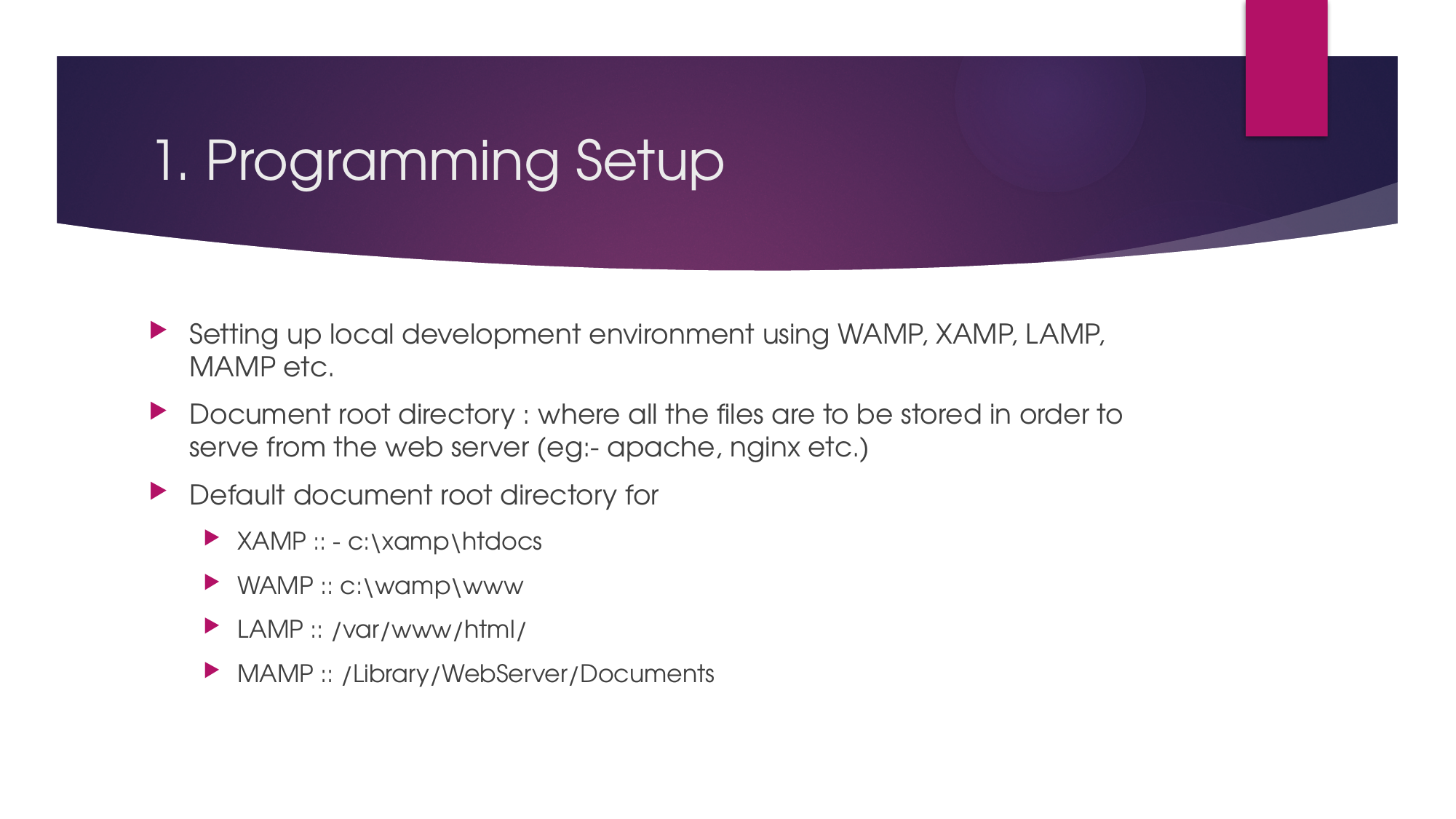

# 1. Programming Setup
Setting up local development environment using WAMP, XAMP, LAMP, MAMP etc.
Document root directory : where all the files are to be stored in order to serve from the web server (eg:- apache, nginx etc.)
Default document root directory for
XAMP :: - c:\xamp\htdocs
WAMP :: c:\wamp\www
LAMP :: /var/www/html/
MAMP :: /Library/WebServer/Documents